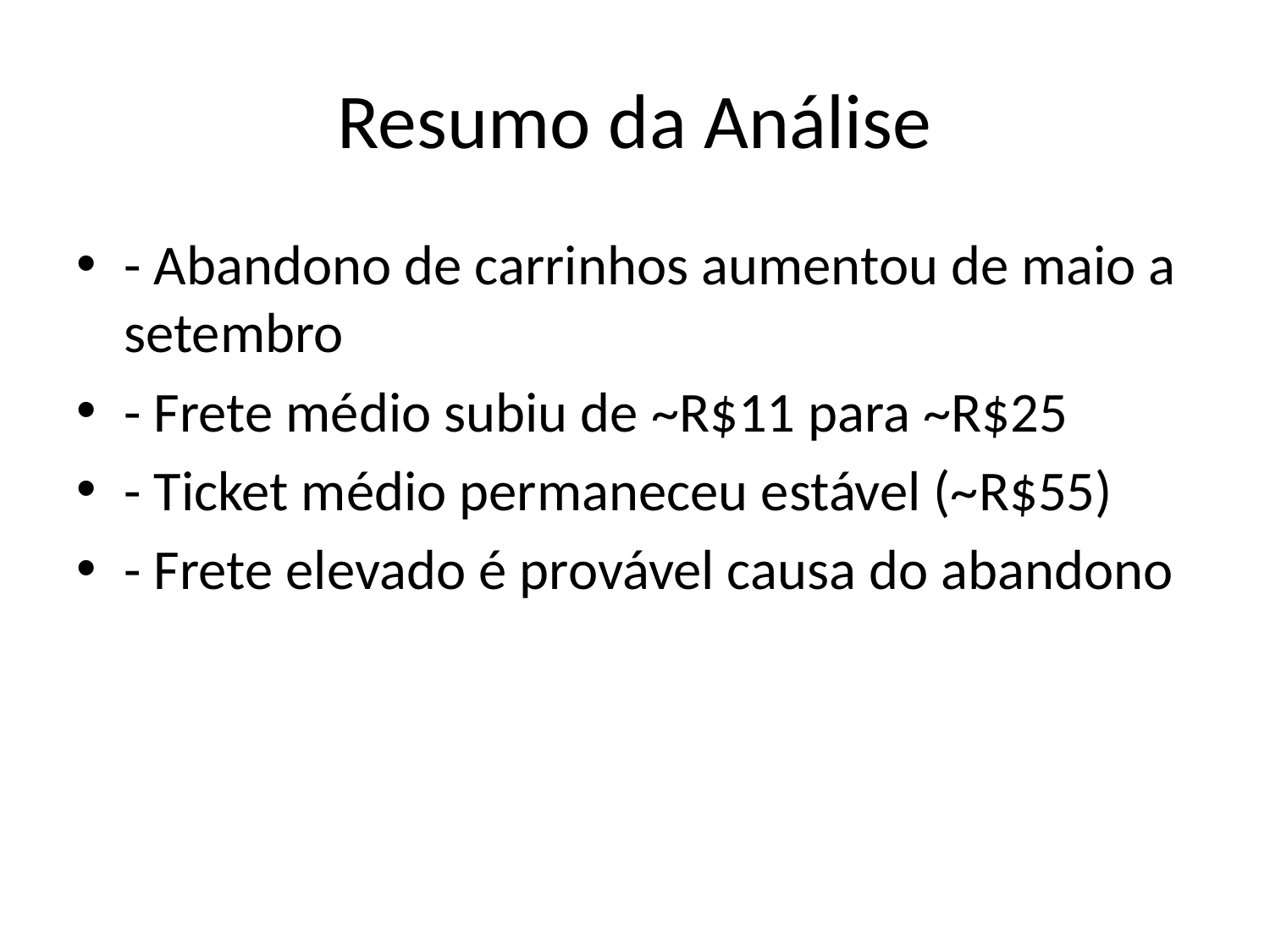

# Resumo da Análise
- Abandono de carrinhos aumentou de maio a setembro
- Frete médio subiu de ~R$11 para ~R$25
- Ticket médio permaneceu estável (~R$55)
- Frete elevado é provável causa do abandono